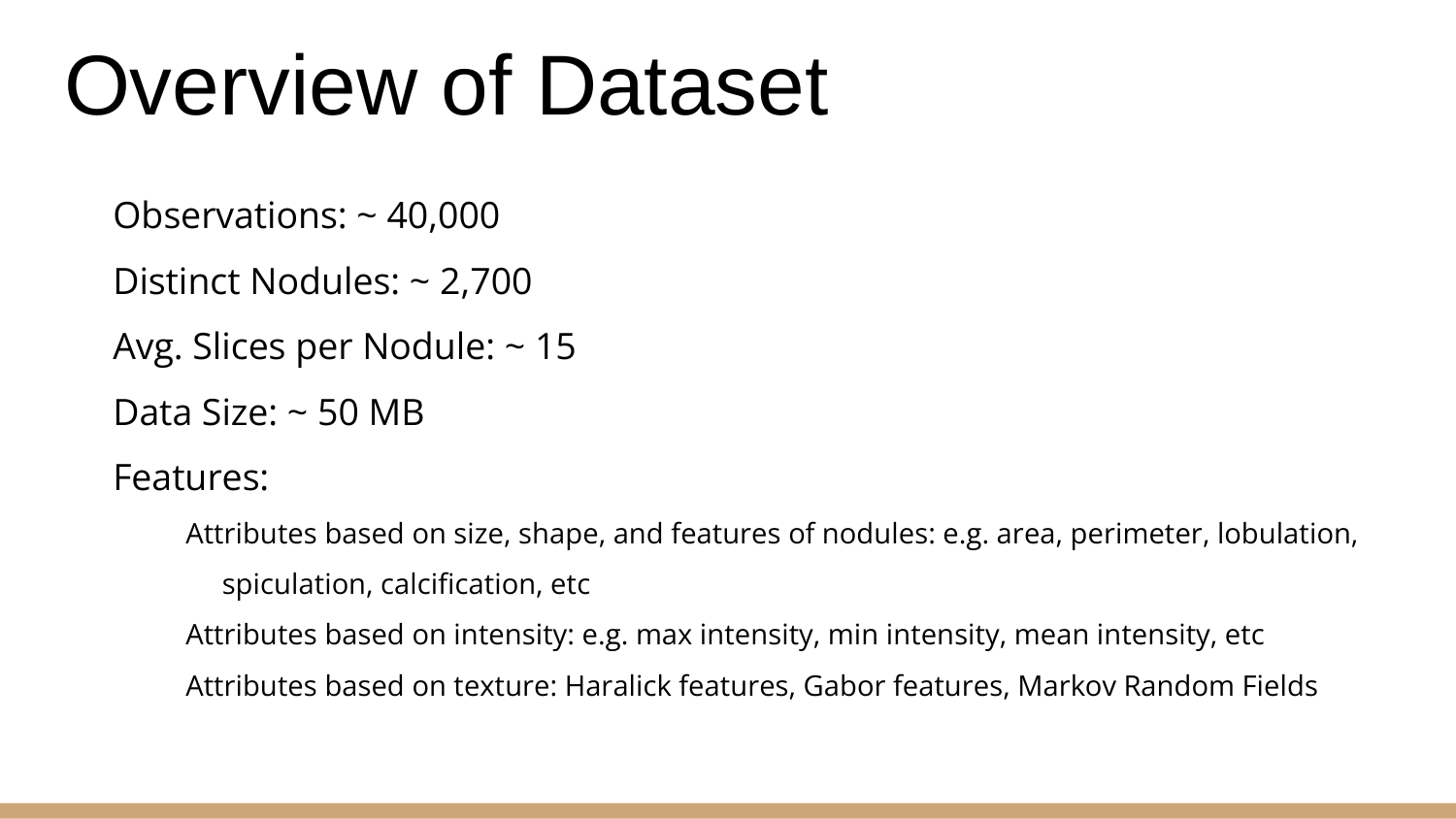

# Overview of Dataset
Observations: ~ 40,000
Distinct Nodules: ~ 2,700
Avg. Slices per Nodule: ~ 15
Data Size: ~ 50 MB
Features:
Attributes based on size, shape, and features of nodules: e.g. area, perimeter, lobulation, spiculation, calcification, etc
Attributes based on intensity: e.g. max intensity, min intensity, mean intensity, etc
Attributes based on texture: Haralick features, Gabor features, Markov Random Fields